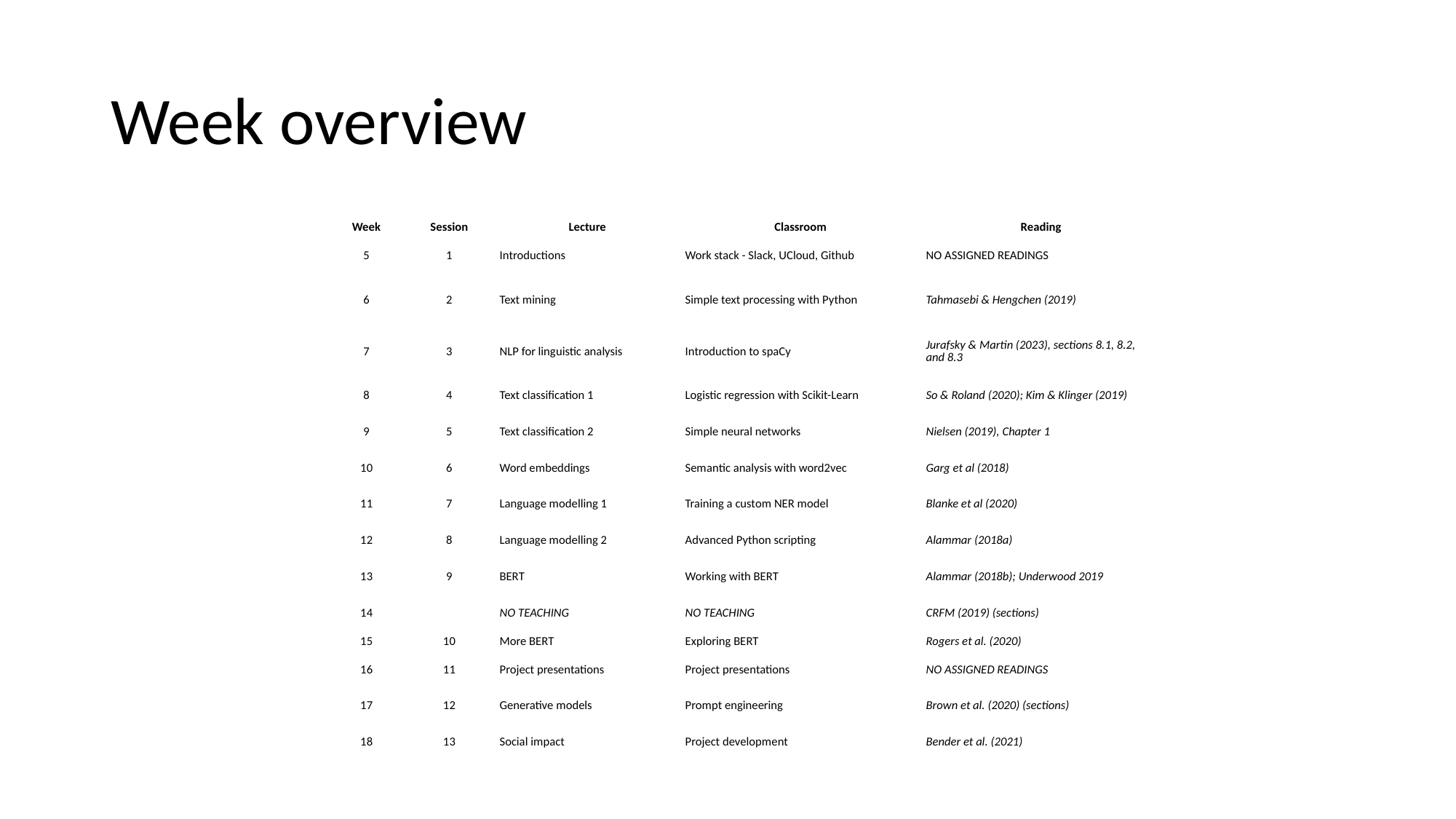

# Week overview
| Week | Session | Lecture | Classroom | Reading |
| --- | --- | --- | --- | --- |
| 5 | 1 | Introductions | Work stack - Slack, UCloud, Github | NO ASSIGNED READINGS |
| 6 | 2 | Text mining | Simple text processing with Python | Tahmasebi & Hengchen (2019) |
| 7 | 3 | NLP for linguistic analysis | Introduction to spaCy | Jurafsky & Martin (2023), sections 8.1, 8.2, and 8.3 |
| 8 | 4 | Text classification 1 | Logistic regression with Scikit-Learn | So & Roland (2020); Kim & Klinger (2019) |
| 9 | 5 | Text classification 2 | Simple neural networks | Nielsen (2019), Chapter 1 |
| 10 | 6 | Word embeddings | Semantic analysis with word2vec | Garg et al (2018) |
| 11 | 7 | Language modelling 1 | Training a custom NER model | Blanke et al (2020) |
| 12 | 8 | Language modelling 2 | Advanced Python scripting | Alammar (2018a) |
| 13 | 9 | BERT | Working with BERT | Alammar (2018b); Underwood 2019 |
| 14 |  | NO TEACHING | NO TEACHING | CRFM (2019) (sections) |
| 15 | 10 | More BERT | Exploring BERT | Rogers et al. (2020) |
| 16 | 11 | Project presentations | Project presentations | NO ASSIGNED READINGS |
| 17 | 12 | Generative models | Prompt engineering | Brown et al. (2020) (sections) |
| 18 | 13 | Social impact | Project development | Bender et al. (2021) |